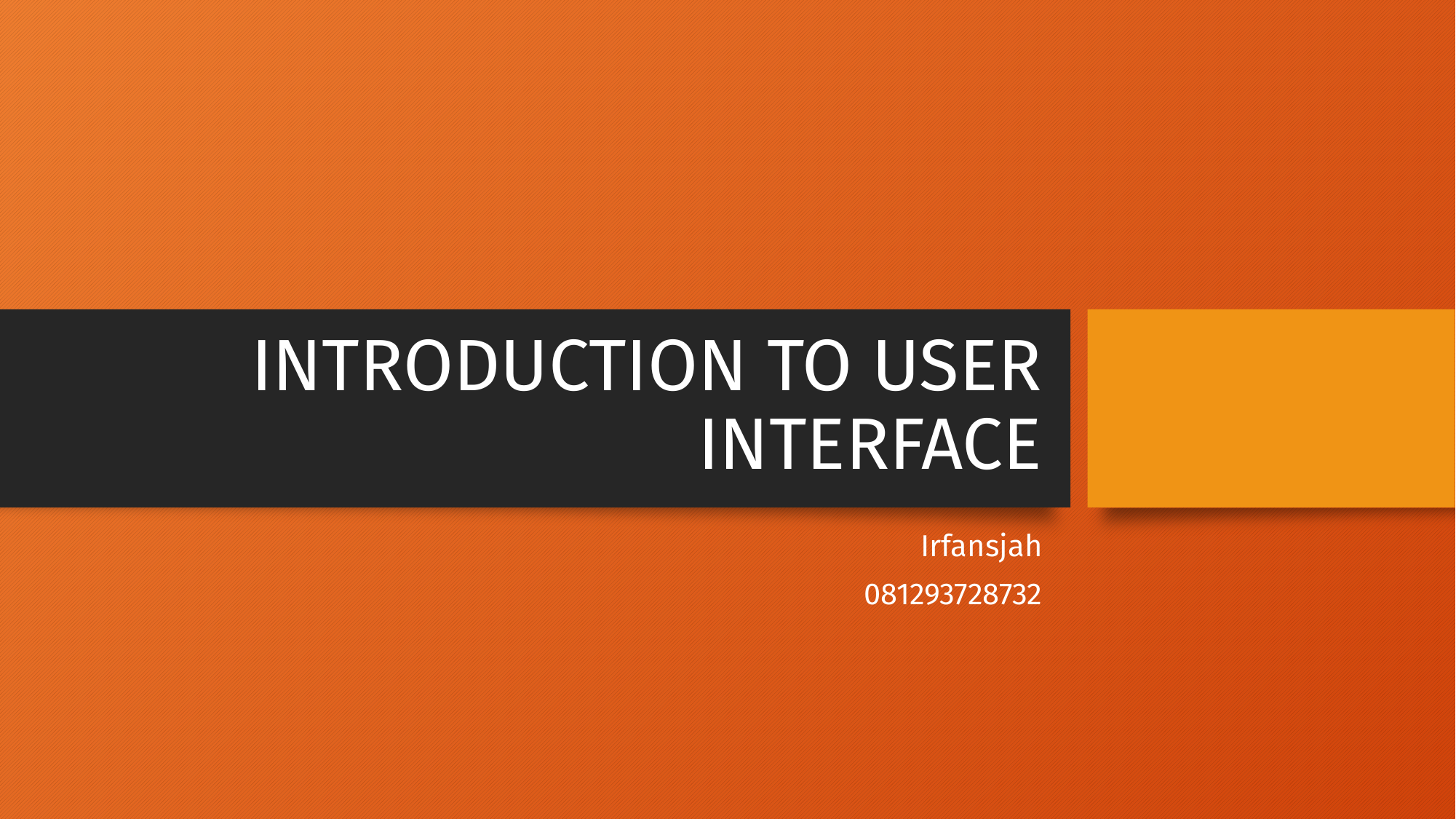

# INTRODUCTION TO USER INTERFACE
Irfansjah
081293728732